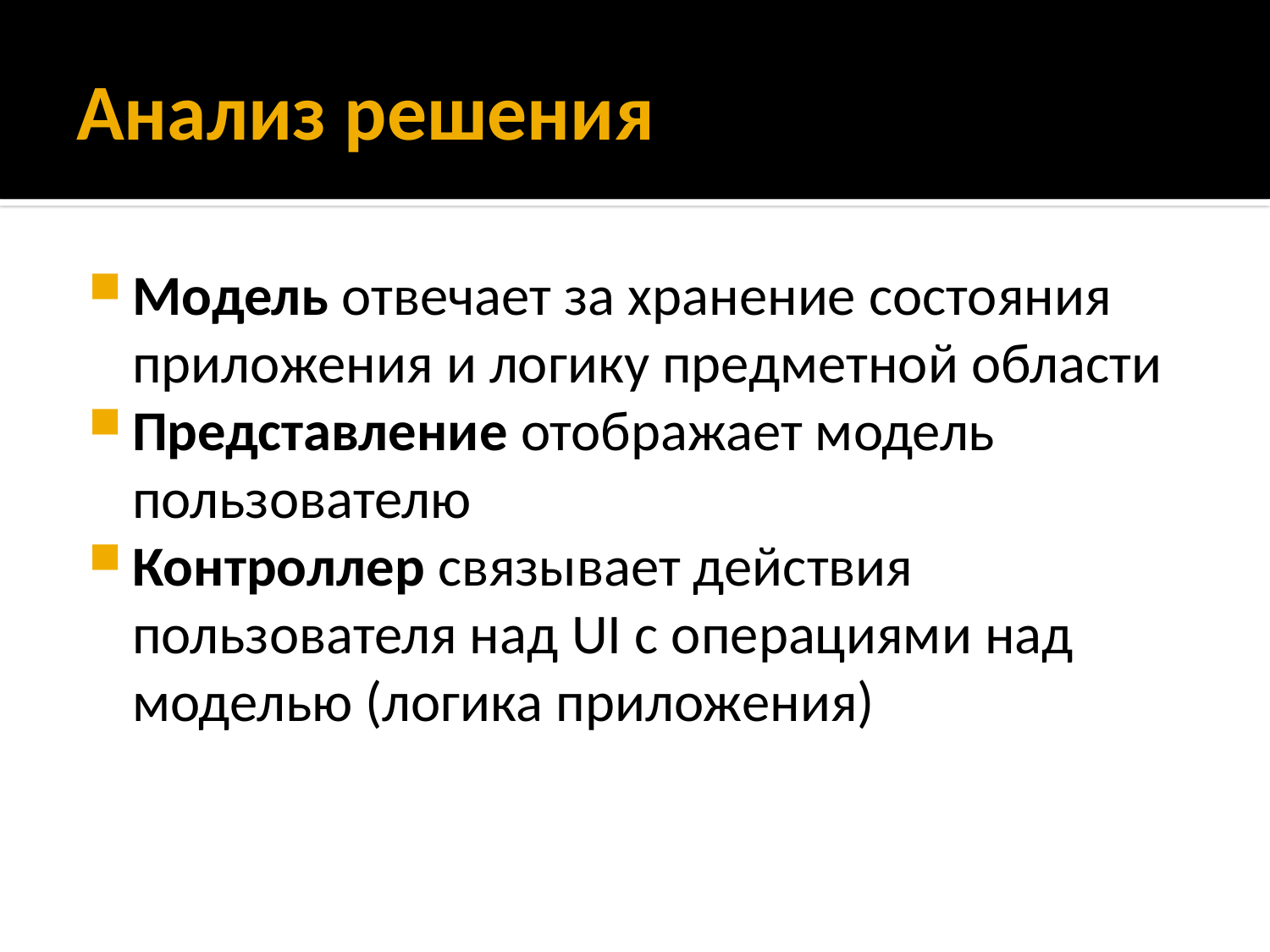

# Анализ решения
Модель отвечает за хранение состояния приложения и логику предметной области
Представление отображает модель пользователю
Контроллер связывает действия пользователя над UI с операциями над моделью (логика приложения)